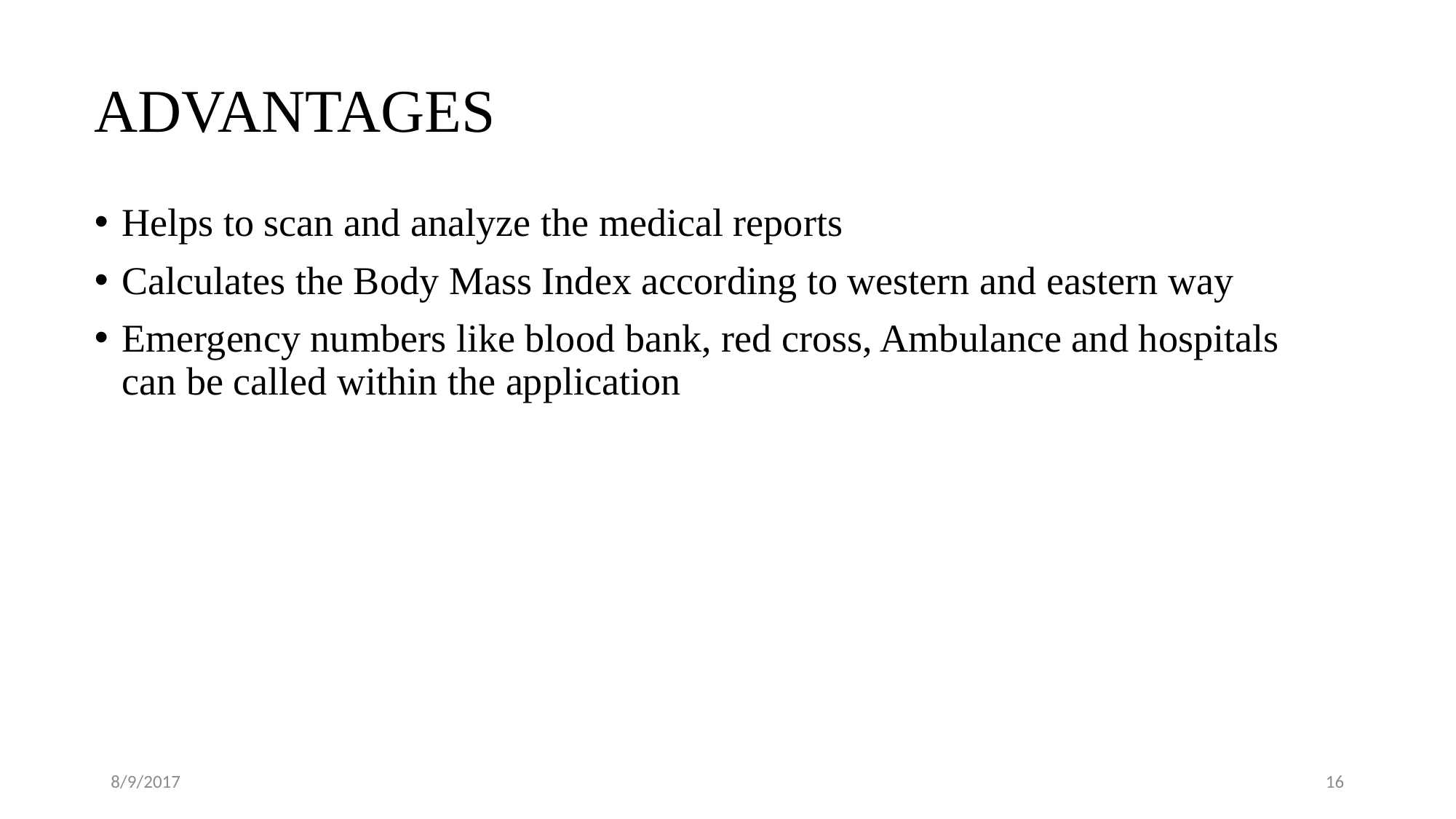

# ADVANTAGES
Helps to scan and analyze the medical reports
Calculates the Body Mass Index according to western and eastern way
Emergency numbers like blood bank, red cross, Ambulance and hospitals can be called within the application

8/9/2017
16